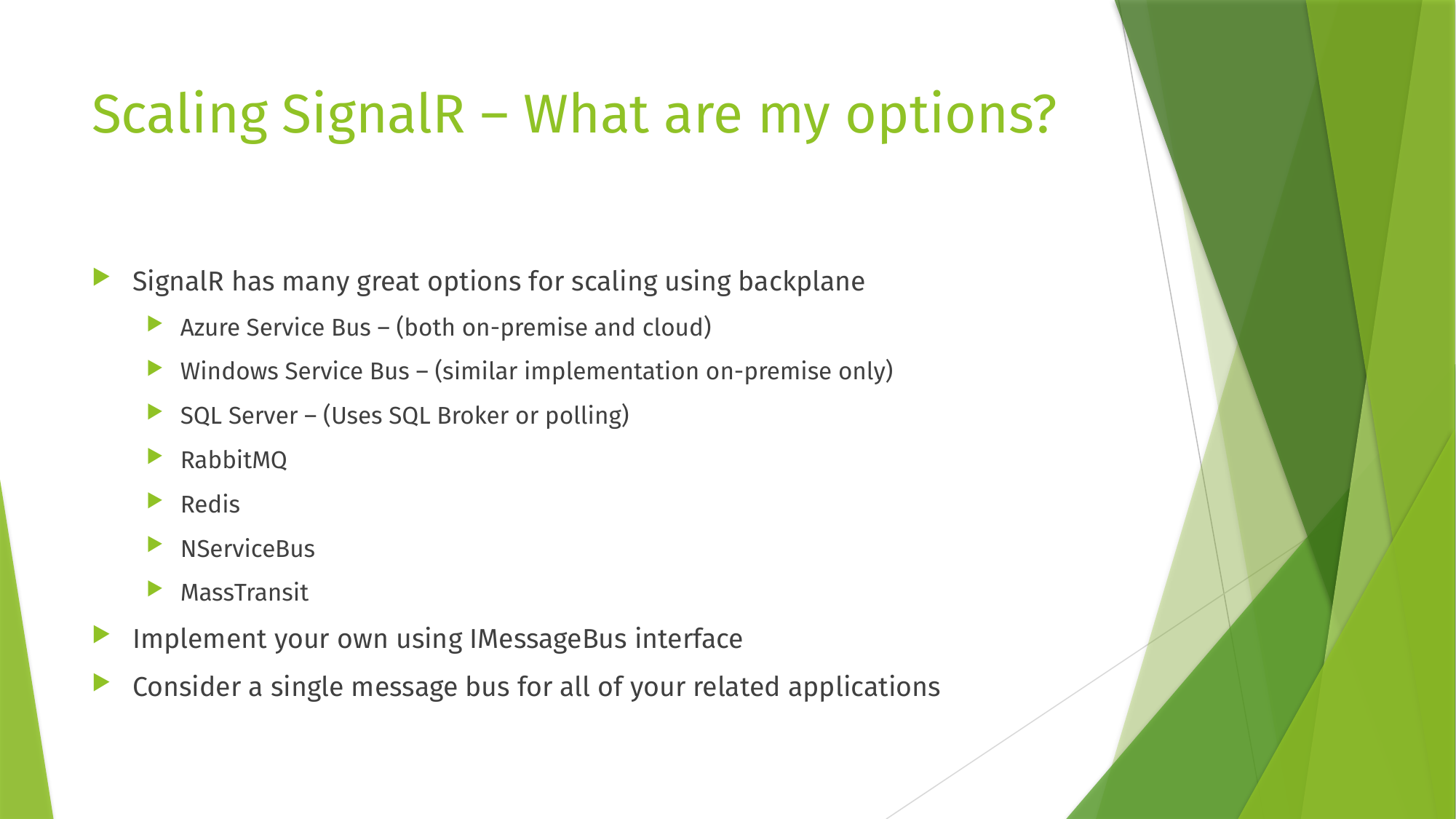

# Scaling SignalR – What are my options?
SignalR has many great options for scaling using backplane
Azure Service Bus – (both on-premise and cloud)
Windows Service Bus – (similar implementation on-premise only)
SQL Server – (Uses SQL Broker or polling)
RabbitMQ
Redis
NServiceBus
MassTransit
Implement your own using IMessageBus interface
Consider a single message bus for all of your related applications